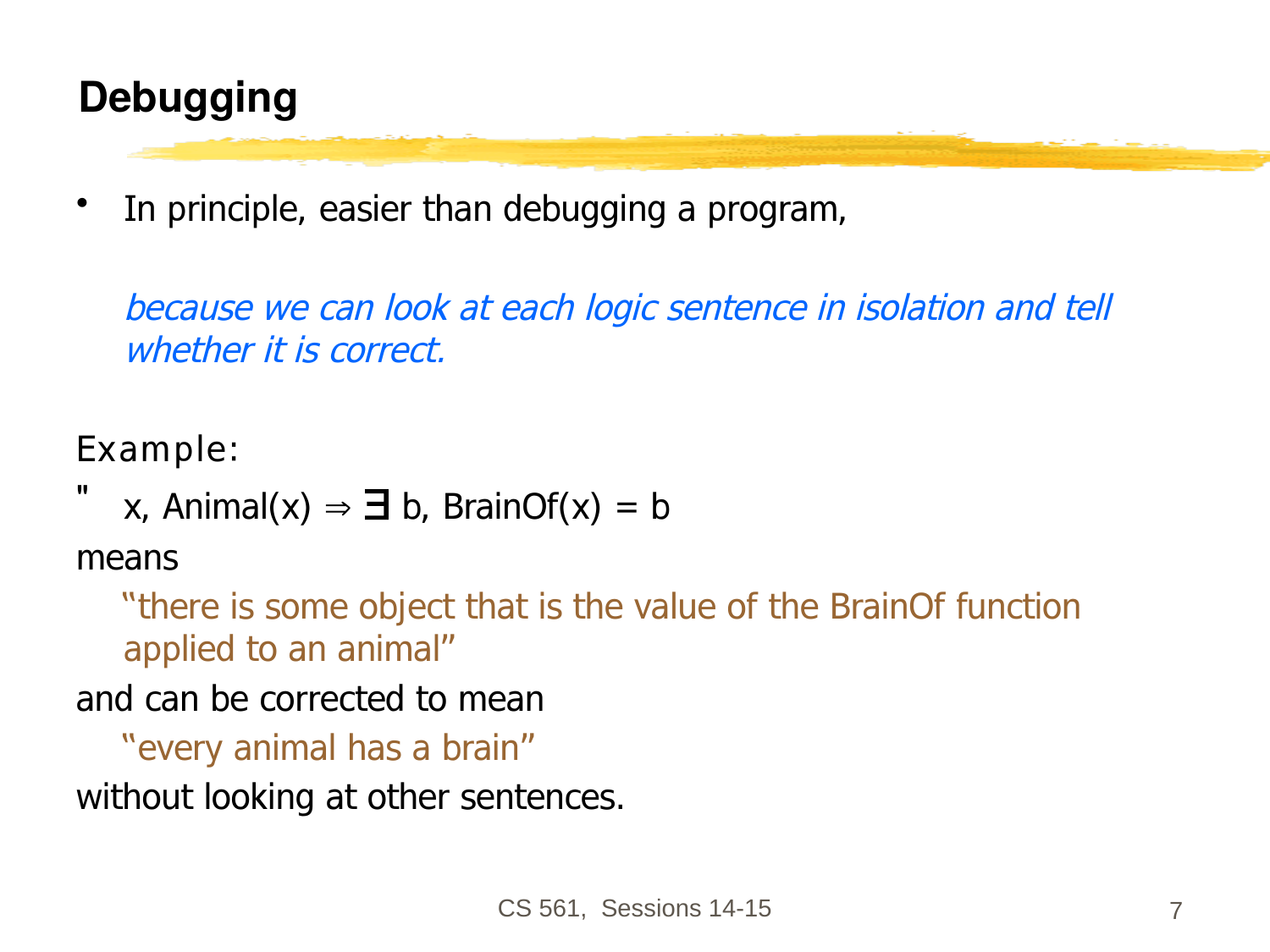

# Debugging
In principle, easier than debugging a program,

	because we can look at each logic sentence in isolation and tell whether it is correct.

Example:
x, Animal(x) ⇒ ∃ b, BrainOf(x) = b
means
	“there is some object that is the value of the BrainOf function applied to an animal”
and can be corrected to mean
	“every animal has a brain”
without looking at other sentences.
CS 561,  Sessions 14-15
7